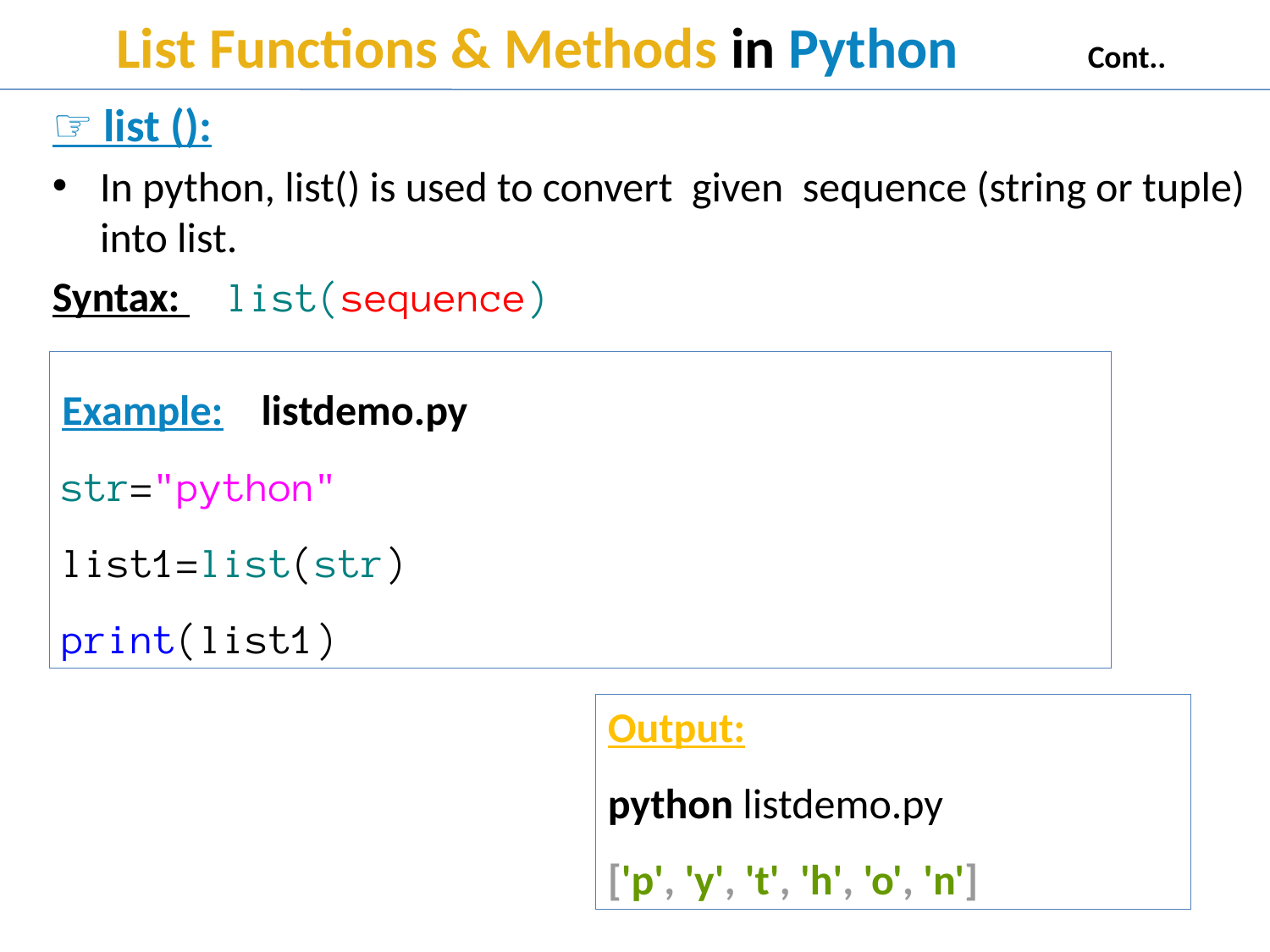

# List Functions & Methods in Python          Cont..
☞ list ():
In python, list() is used to convert  given  sequence (string or tuple) into list.
Syntax: 	list(sequence)

Example:    listdemo.py
str="python"
list1=list(str)
print(list1)
Output:
python listdemo.py
['p', 'y', 't', 'h', 'o', 'n']